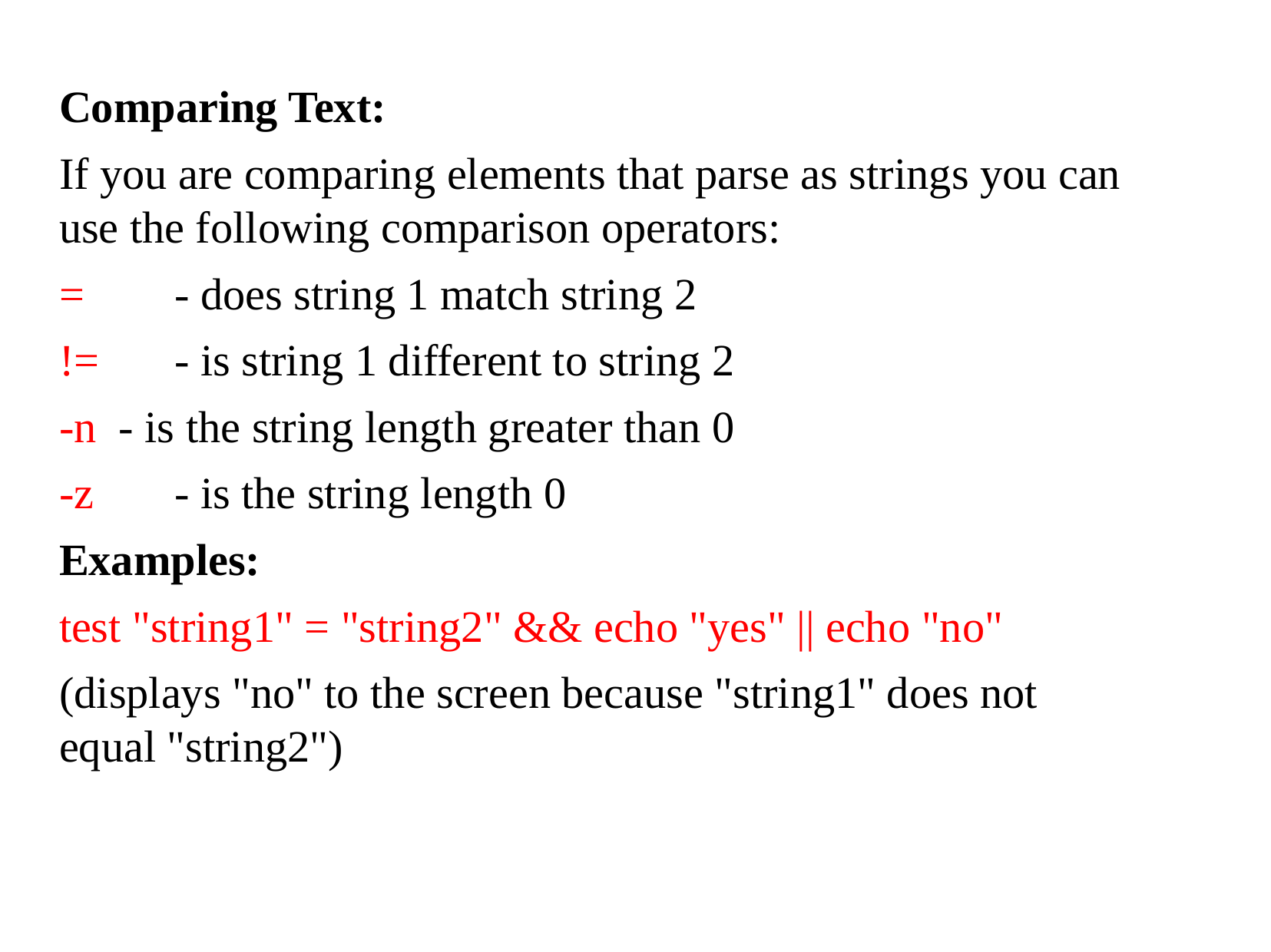

Comparing Text:
If you are comparing elements that parse as strings you can use the following comparison operators:
= 	- does string 1 match string 2
!= 	- is string 1 different to string 2
-n  - is the string length greater than 0
-z 	- is the string length 0
Examples:
test "string1" = "string2" && echo "yes" || echo "no"
(displays "no" to the screen because "string1" does not equal "string2")